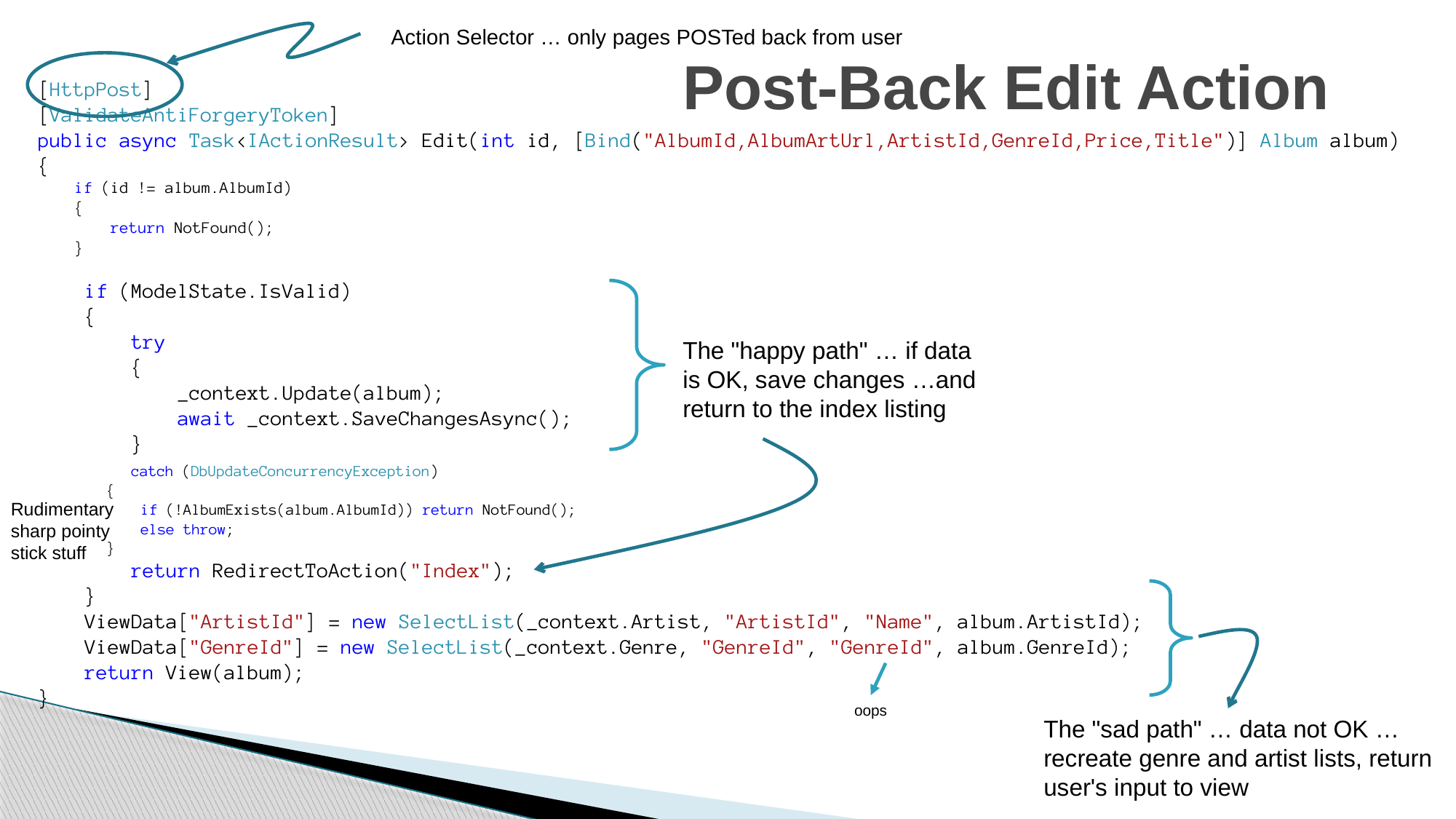

# Post-Back Edit Action
Action Selector … only pages POSTed back from user

[HttpPost]
[ValidateAntiForgeryToken]
public async Task<IActionResult> Edit(int id, [Bind("AlbumId,AlbumArtUrl,ArtistId,GenreId,Price,Title")] Album album)
{
    if (id != album.AlbumId)
    {
        return NotFound();
    }

    if (ModelState.IsValid)
    {
        try
        {
            _context.Update(album);
            await _context.SaveChangesAsync();
        }
        catch (DbUpdateConcurrencyException)
        {
            if (!AlbumExists(album.AlbumId)) return NotFound();
            else throw;
        }
        return RedirectToAction("Index");
    }
    ViewData["ArtistId"] = new SelectList(_context.Artist, "ArtistId", "Name", album.ArtistId);
    ViewData["GenreId"] = new SelectList(_context.Genre, "GenreId", "GenreId", album.GenreId);
    return View(album);
}

The "happy path" … if data is OK, save changes …and return to the index listing

Rudimentary sharp pointy stick stuff

oops
The "sad path" … data not OK … recreate genre and artist lists, return user's input to view